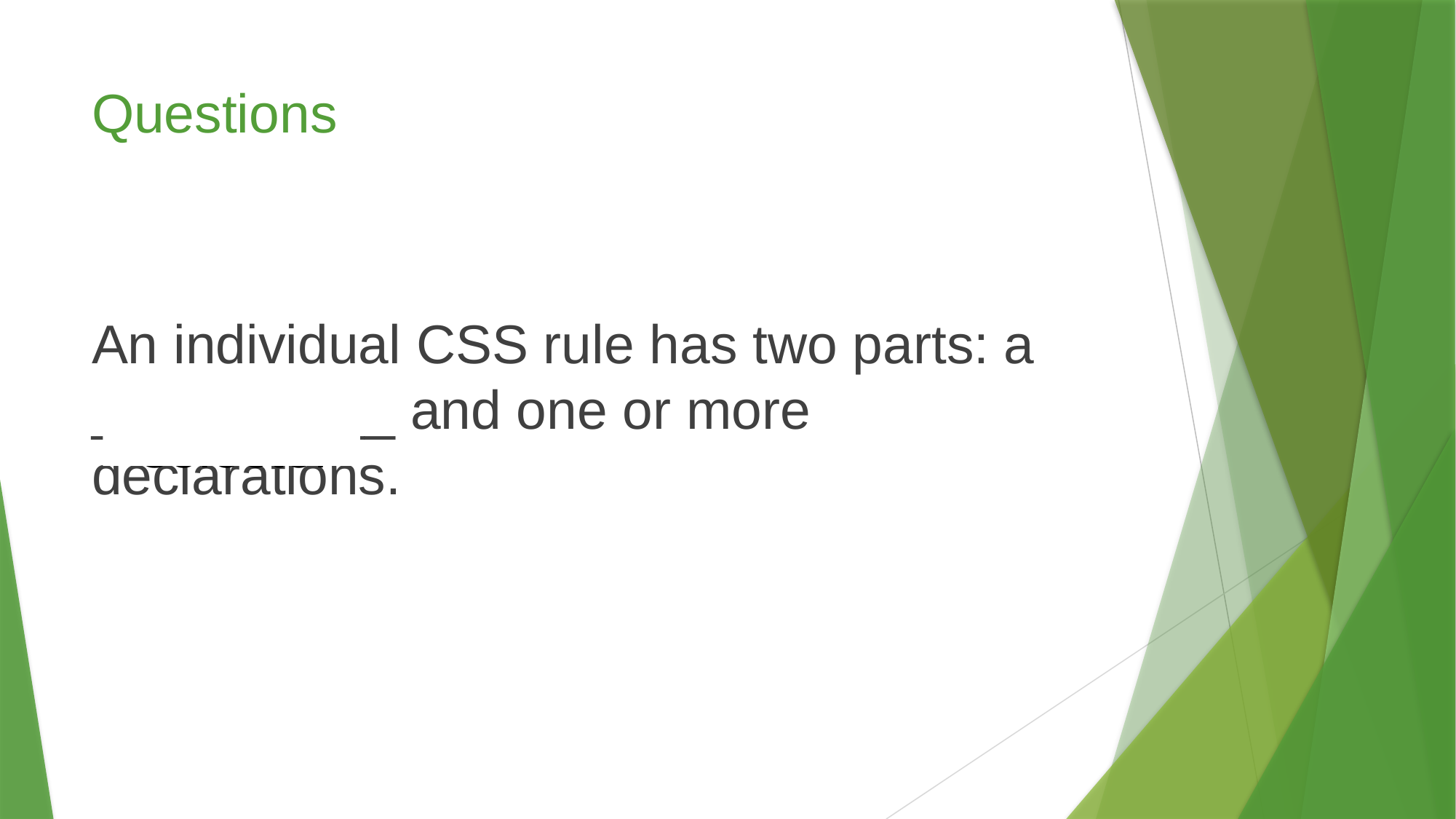

# Questions
An individual CSS rule has two parts: a __________ and one or more declarations.

selector